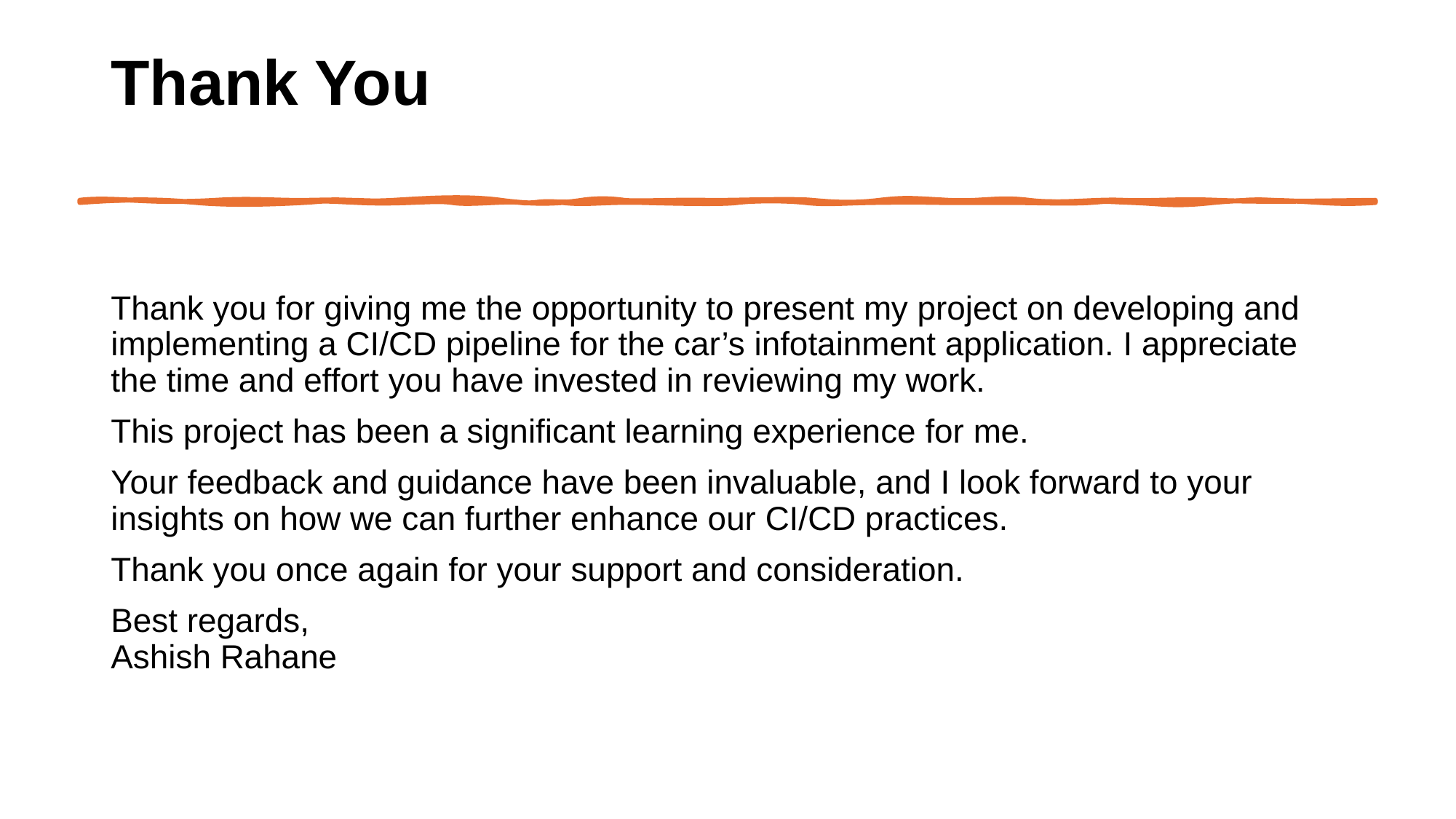

# Thank You

Thank you for giving me the opportunity to present my project on developing and implementing a CI/CD pipeline for the car’s infotainment application. I appreciate the time and effort you have invested in reviewing my work.
This project has been a significant learning experience for me.
Your feedback and guidance have been invaluable, and I look forward to your insights on how we can further enhance our CI/CD practices.
Thank you once again for your support and consideration.
Best regards,
Ashish Rahane